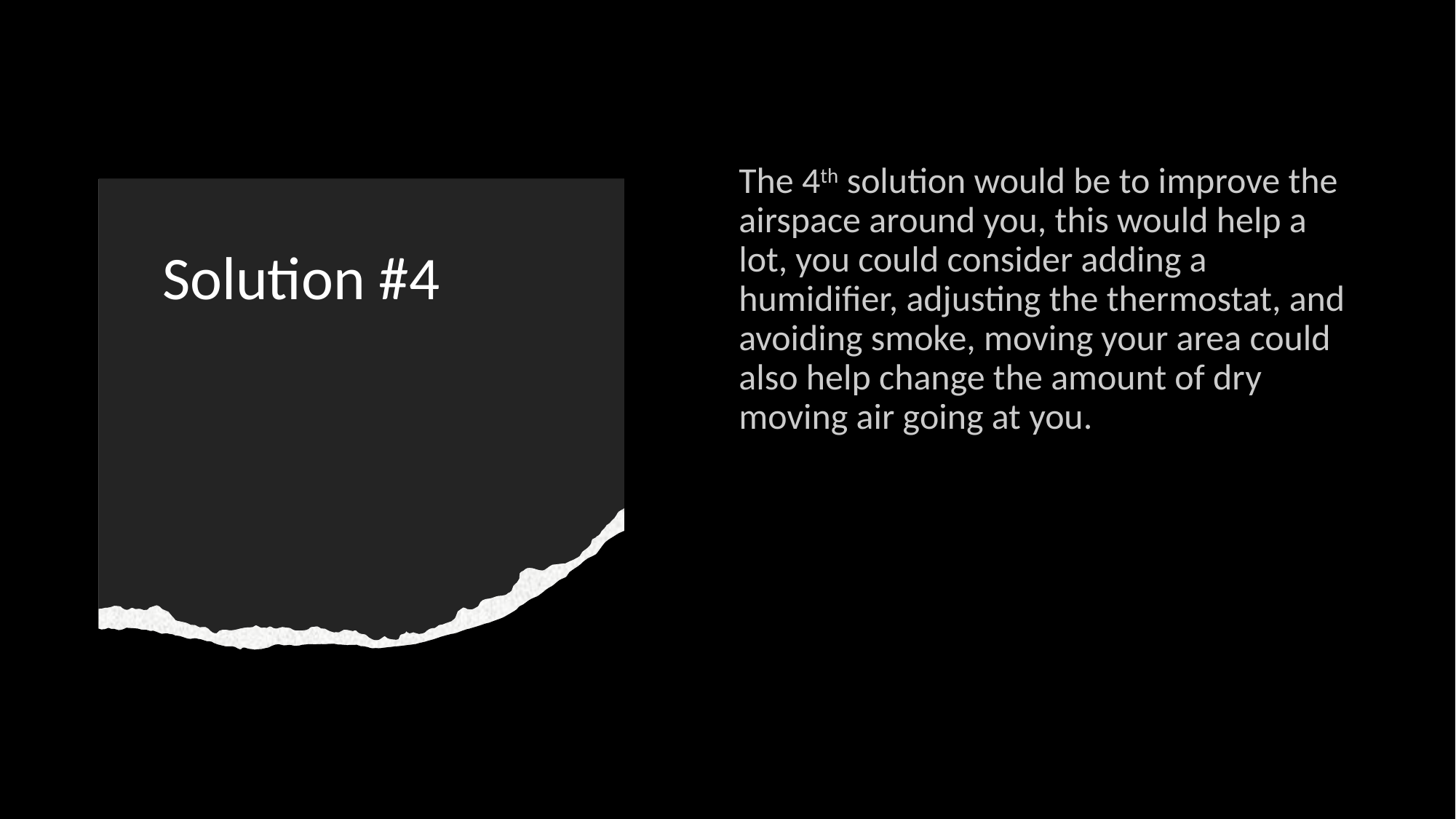

The 4th solution would be to improve the airspace around you, this would help a lot, you could consider adding a humidifier, adjusting the thermostat, and avoiding smoke, moving your area could also help change the amount of dry moving air going at you.

# Solution #4